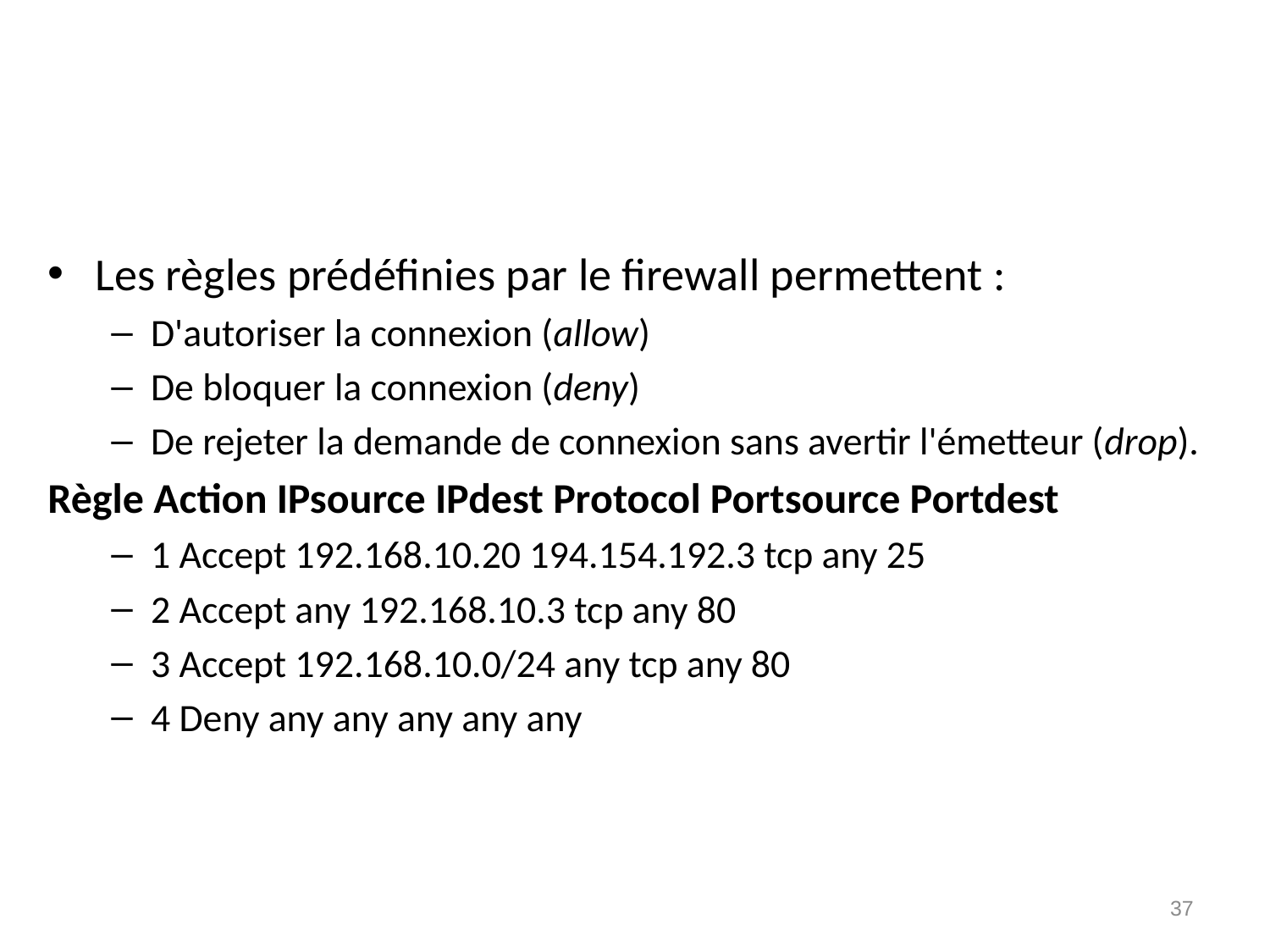

#
Les règles prédéfinies par le firewall permettent :
D'autoriser la connexion (allow)
De bloquer la connexion (deny)
De rejeter la demande de connexion sans avertir l'émetteur (drop).
Règle Action IPsource IPdest Protocol Portsource Portdest
1 Accept 192.168.10.20 194.154.192.3 tcp any 25
2 Accept any 192.168.10.3 tcp any 80
3 Accept 192.168.10.0/24 any tcp any 80
4 Deny any any any any any
37